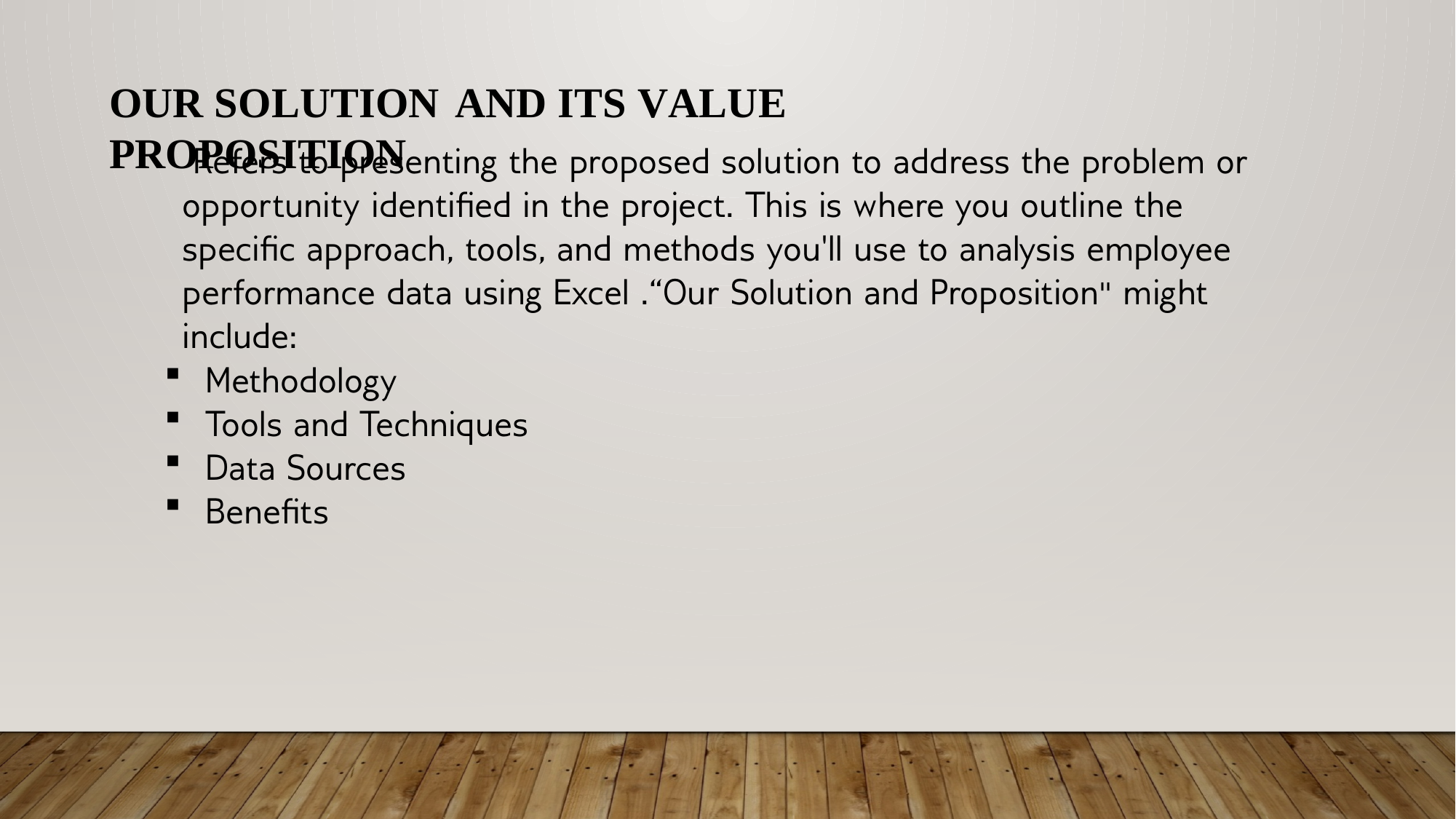

OUR SOLUTION  AND ITS VALUE PROPOSITION
 Refers to presenting the proposed solution to address the problem or opportunity identified in the project. This is where you outline the specific approach, tools, and methods you'll use to analysis employee performance data using Excel .“Our Solution and Proposition" might include:
Methodology
Tools and Techniques
Data Sources
Benefits